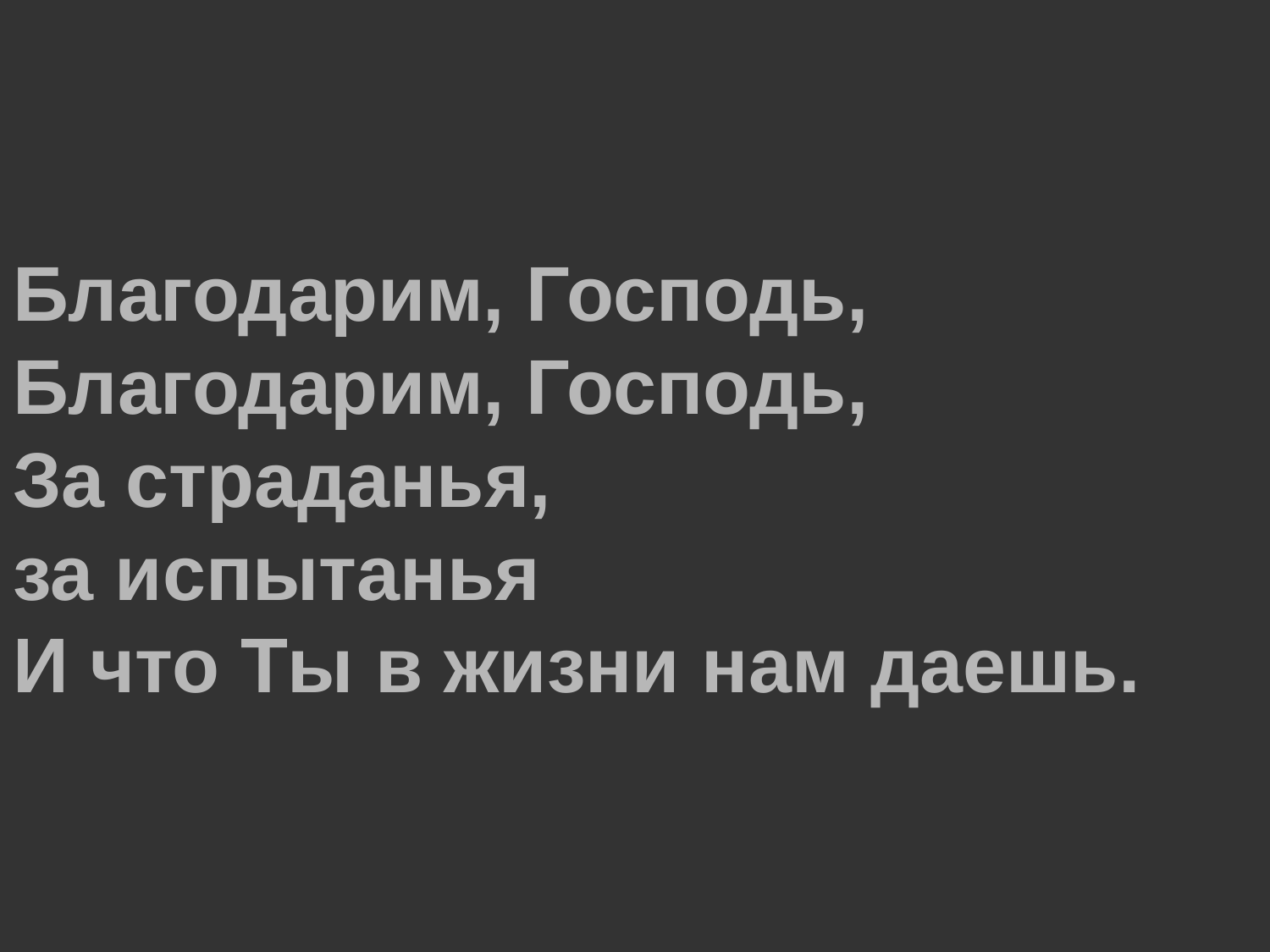

Благодарим, Господь,
Благодарим, Господь,
За страданья,
за испытанья
И что Ты в жизни нам даешь.